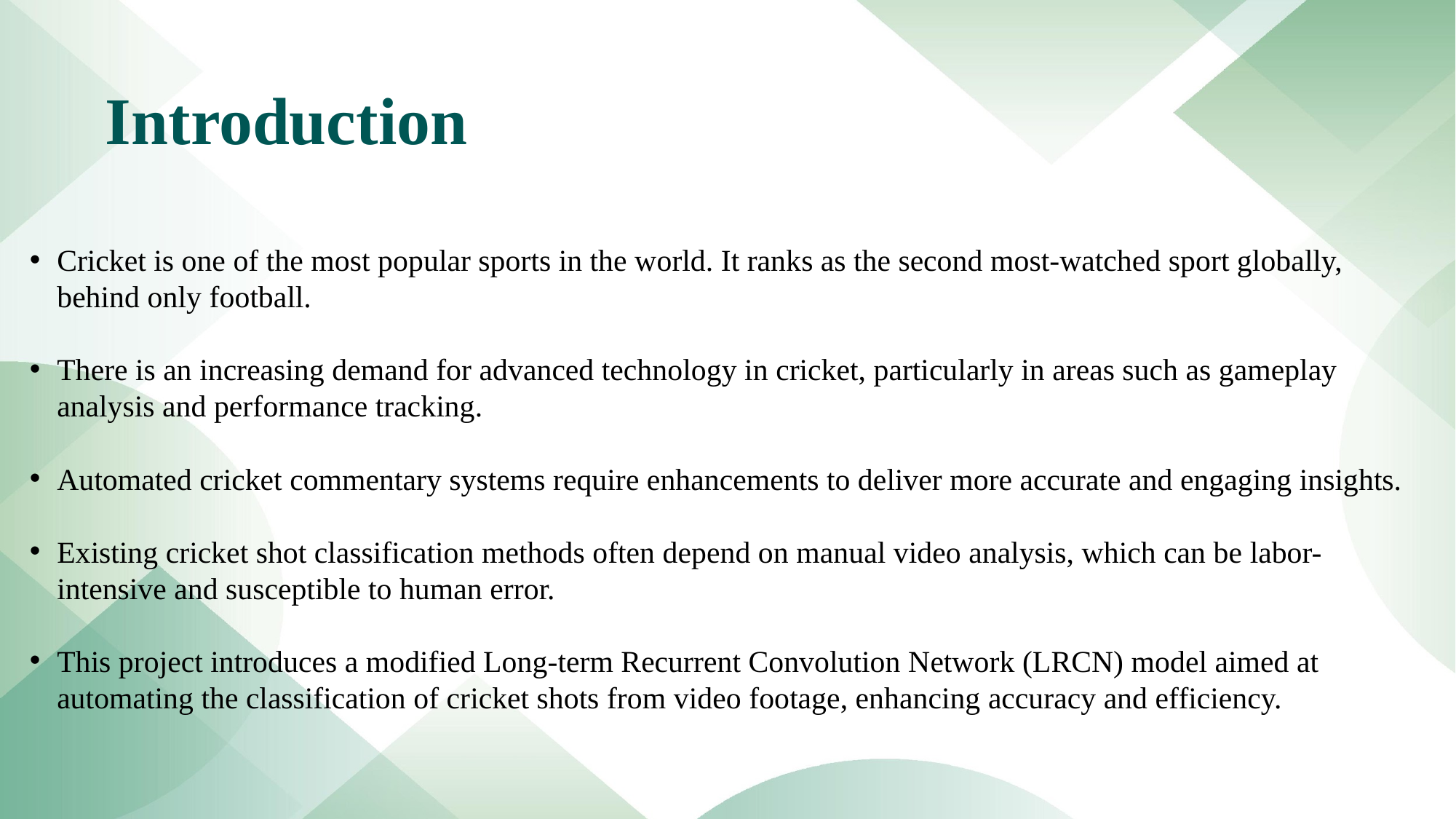

# Introduction
Cricket is one of the most popular sports in the world. It ranks as the second most-watched sport globally, behind only football.

There is an increasing demand for advanced technology in cricket, particularly in areas such as gameplay analysis and performance tracking.

Automated cricket commentary systems require enhancements to deliver more accurate and engaging insights.

Existing cricket shot classification methods often depend on manual video analysis, which can be labor-intensive and susceptible to human error.

This project introduces a modified Long-term Recurrent Convolution Network (LRCN) model aimed at automating the classification of cricket shots from video footage, enhancing accuracy and efficiency.
3